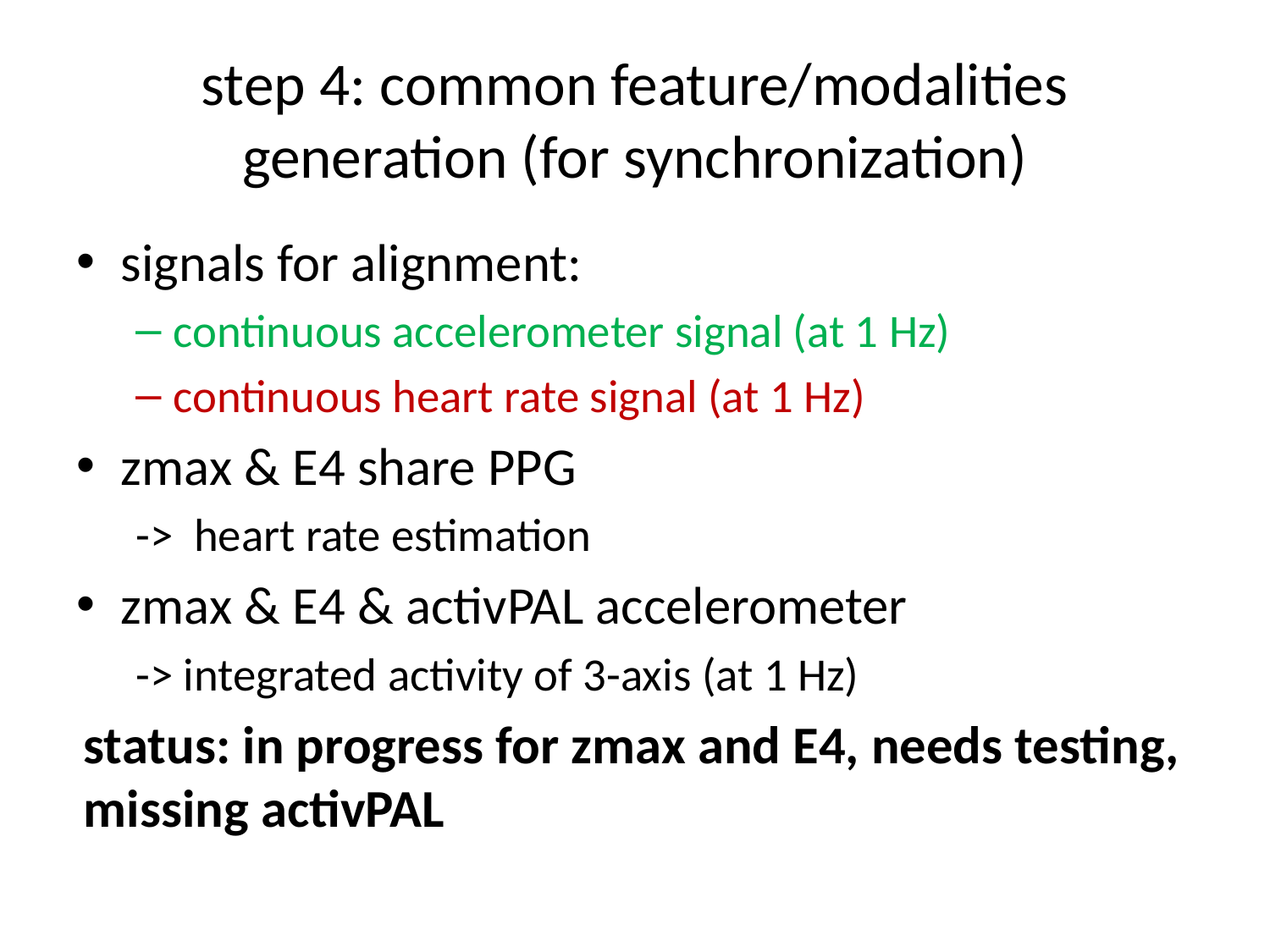

# step 4: common feature/modalities generation (for synchronization)
signals for alignment:
continuous accelerometer signal (at 1 Hz)
continuous heart rate signal (at 1 Hz)
zmax & E4 share PPG
->  heart rate estimation
zmax & E4 & activPAL accelerometer
-> integrated activity of 3-axis (at 1 Hz)
status: in progress for zmax and E4, needs testing, missing activPAL